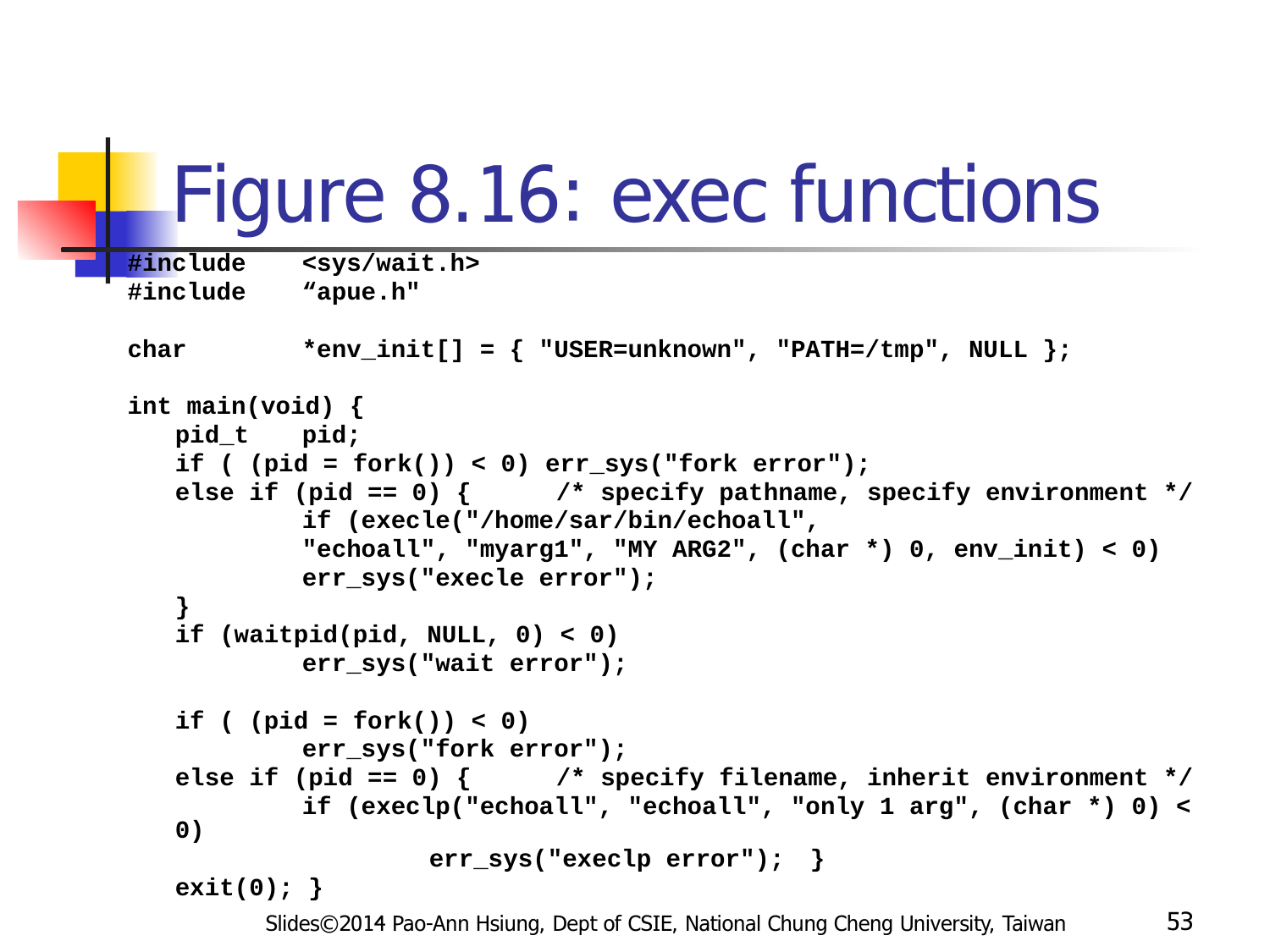

# Figure 8.16: exec functions
#include	<sys/wait.h>
#include	“apue.h"

char	*env_init[] = { "USER=unknown", "PATH=/tmp", NULL };

int main(void) {
	pid_t	pid;
	if ( (pid = fork()) < 0) err_sys("fork error");
	else if (pid == 0) {	/* specify pathname, specify environment */
		if (execle("/home/sar/bin/echoall",
		"echoall", "myarg1", "MY ARG2", (char *) 0, env_init) < 0)
		err_sys("execle error");
	}
	if (waitpid(pid, NULL, 0) < 0)
		err_sys("wait error");

	if ( (pid = fork()) < 0)
		err_sys("fork error");
	else if (pid == 0) {	/* specify filename, inherit environment */
		if (execlp("echoall", "echoall", "only 1 arg", (char *) 0) < 0)
			err_sys("execlp error"); 	}
	exit(0); }
Slides©2014 Pao-Ann Hsiung, Dept of CSIE, National Chung Cheng University, Taiwan
53